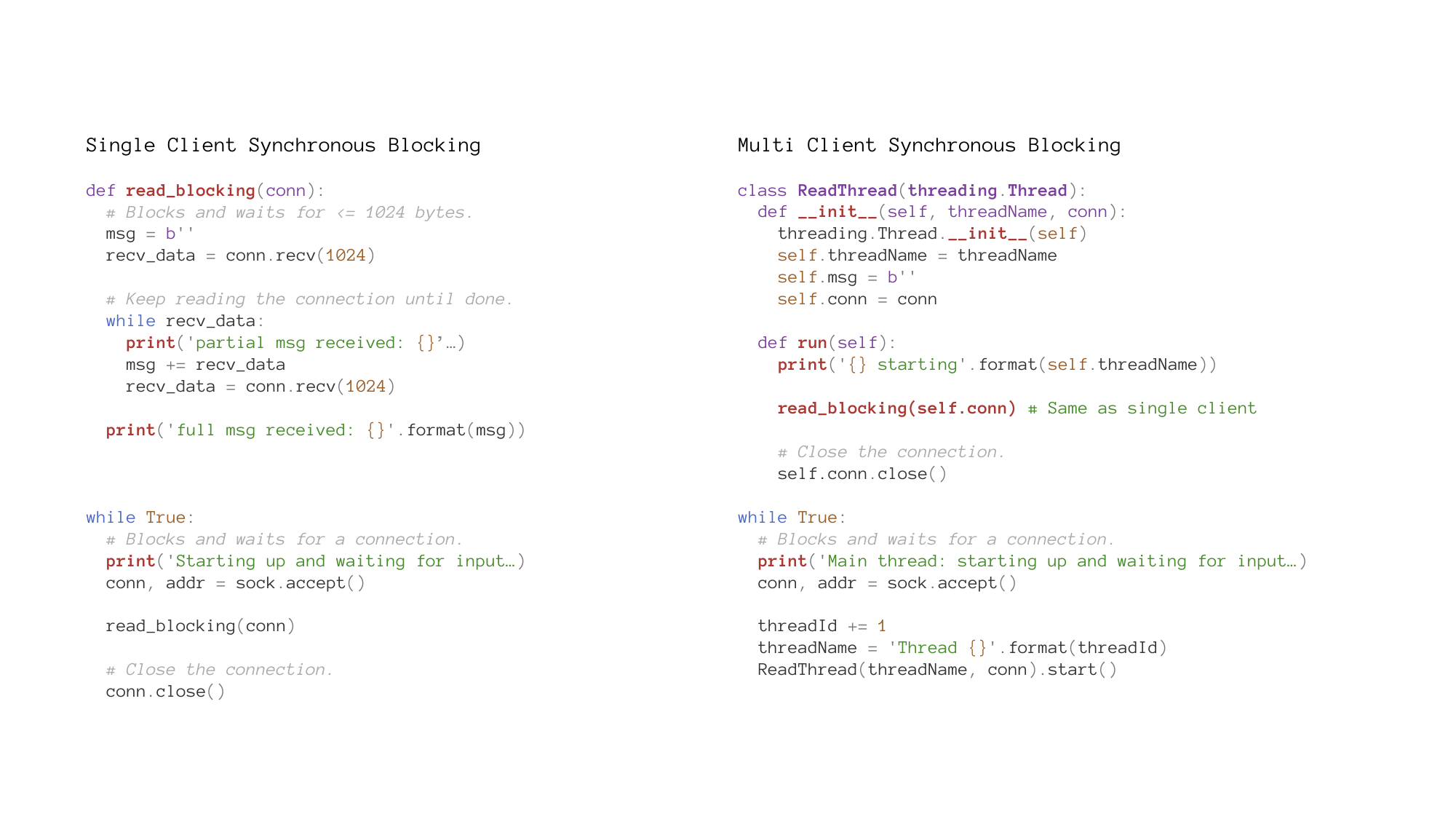

Single Client Synchronous Blocking

def read_blocking(conn):
  # Blocks and waits for <= 1024 bytes.
  msg = b''
  recv_data = conn.recv(1024)
  # Keep reading the connection until done.
  while recv_data:
    print('partial msg received: {}’…)
    msg += recv_data
    recv_data = conn.recv(1024)
  print('full msg received: {}'.format(msg))

while True:
  # Blocks and waits for a connection.
  print('Starting up and waiting for input…)
  conn, addr = sock.accept()
  read_blocking(conn)
  # Close the connection.
  conn.close()

Multi Client Synchronous Blocking

class ReadThread(threading.Thread):
  def __init__(self, threadName, conn):
    threading.Thread.__init__(self)
    self.threadName = threadName
    self.msg = b''
    self.conn = conn
  def run(self):
    print('{} starting'.format(self.threadName))
    read_blocking(self.conn) # Same as single client
    # Close the connection.
    self.conn.close()
while True:
  # Blocks and waits for a connection.
  print('Main thread: starting up and waiting for input…)
  conn, addr = sock.accept()
  threadId += 1
  threadName = 'Thread {}'.format(threadId)
  ReadThread(threadName, conn).start()